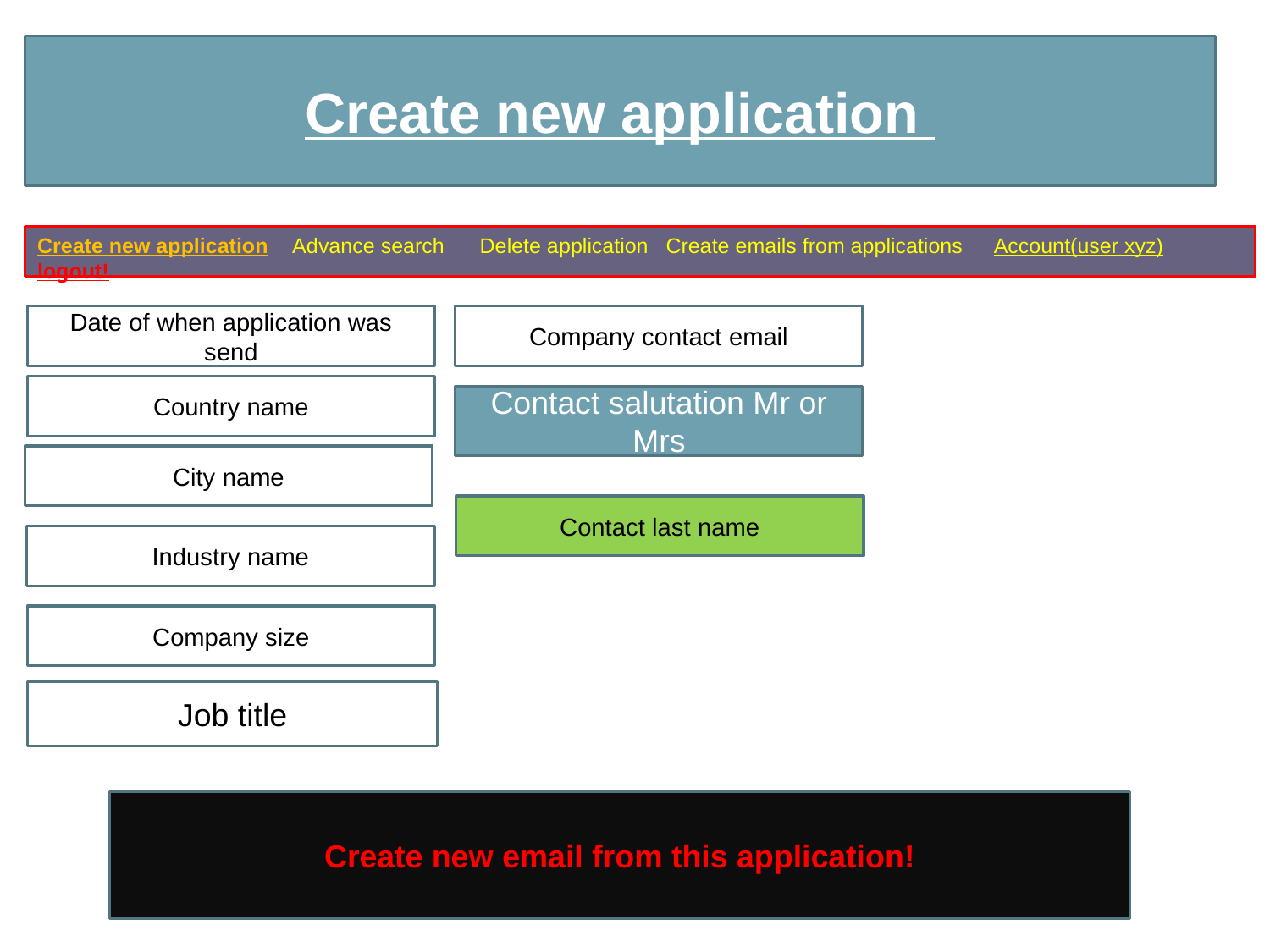

Create new application
Create new application    Advance search      Delete application   Create emails from applications     Account(user xyz)  logout!
Date of when application was send
Company contact email
Country name
Contact salutation Mr or Mrs
City name
Contact last name
Industry name
Company size
Job title
Create new email from this application!